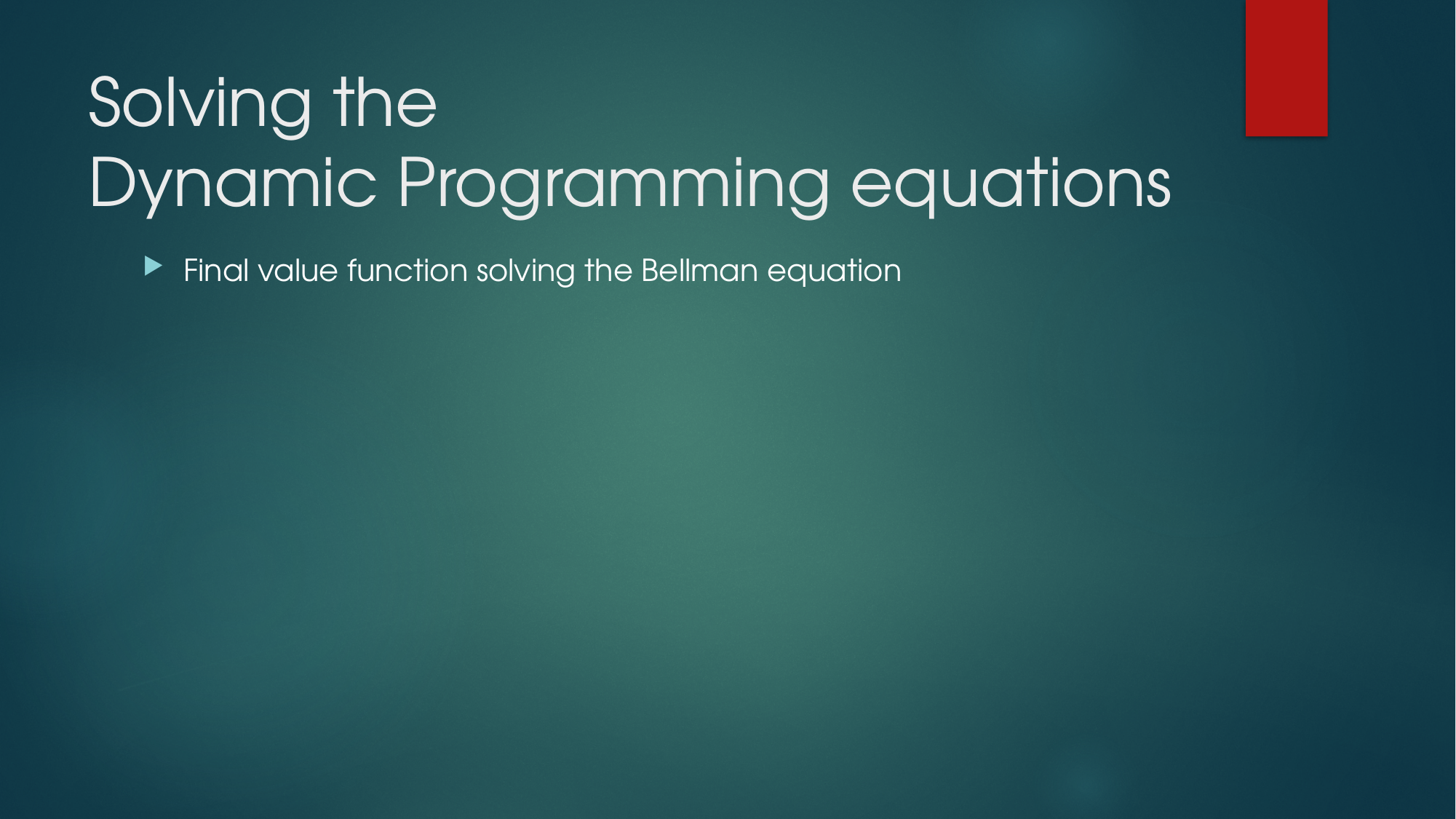

# Solving the Dynamic Programming equations
Final value function solving the Bellman equation